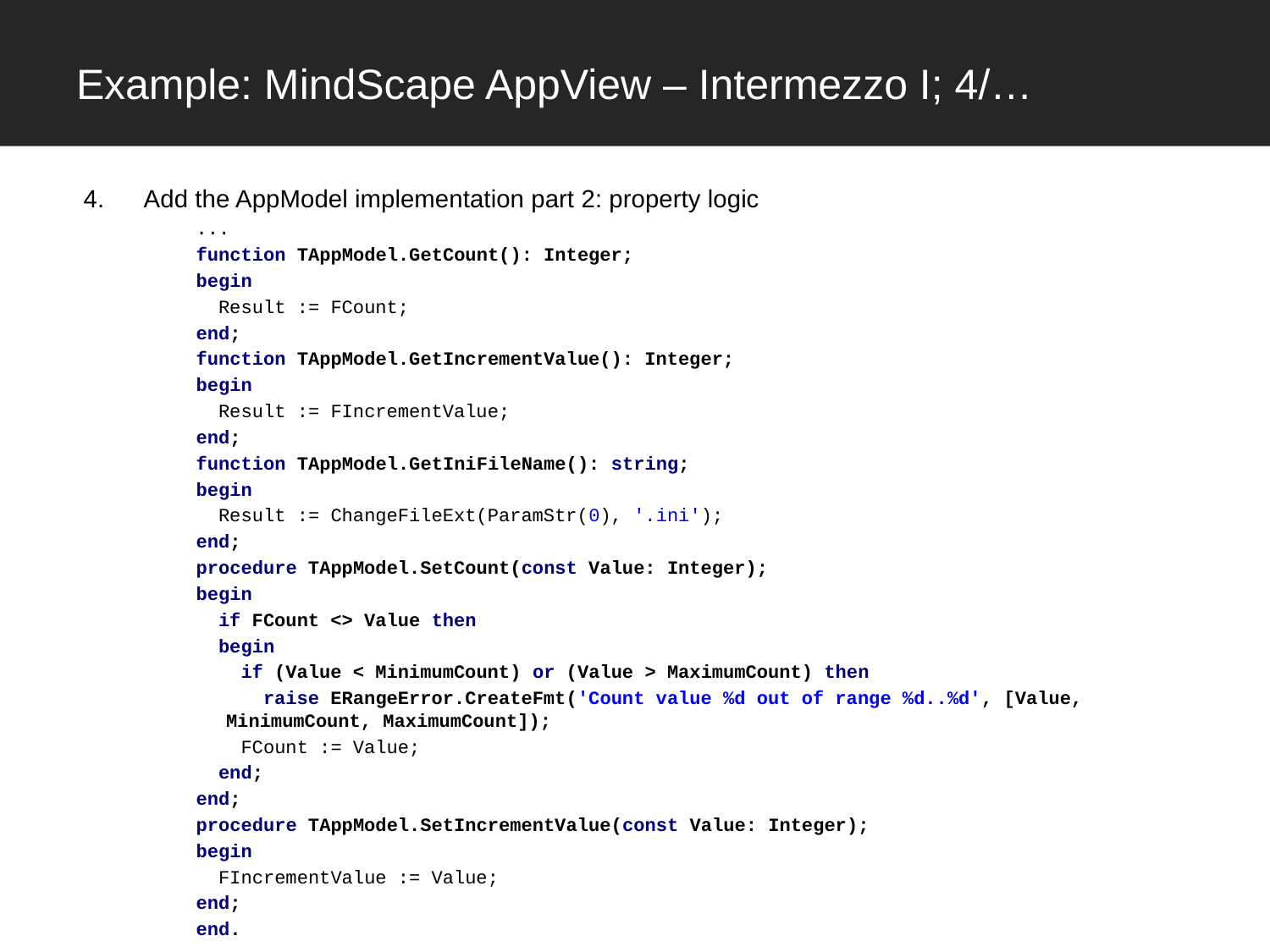

# Example: MindScape AppView – Intermezzo I; 4/…
Add the AppModel implementation part 2: property logic
...
function TAppModel.GetCount(): Integer;
begin
  Result := FCount;
end;
function TAppModel.GetIncrementValue(): Integer;
begin
  Result := FIncrementValue;
end;
function TAppModel.GetIniFileName(): string;
begin
  Result := ChangeFileExt(ParamStr(0), '.ini');
end;
procedure TAppModel.SetCount(const Value: Integer);
begin
  if FCount <> Value then
  begin
    if (Value < MinimumCount) or (Value > MaximumCount) then
      raise ERangeError.CreateFmt('Count value %d out of range %d..%d', [Value, MinimumCount, MaximumCount]);
    FCount := Value;
  end;
end;
procedure TAppModel.SetIncrementValue(const Value: Integer);
begin
  FIncrementValue := Value;
end;
end.